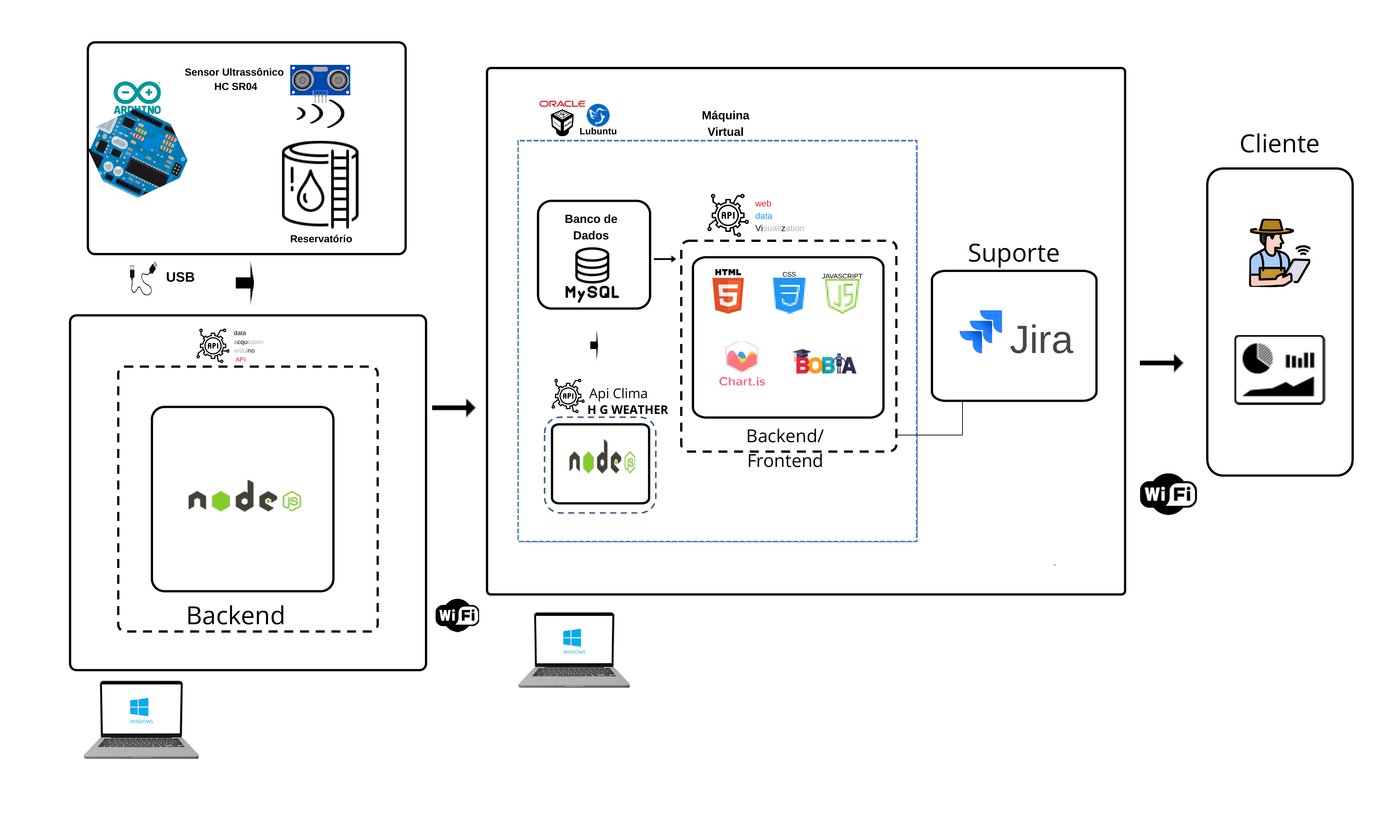

Sensor Ultrassônico
HC SR04

Máquina Virtual

Cliente
Lubuntu

web
data
Visualization

Banco de Dados

Reservatório
Suporte

USB

CSS

JAVASCRIPT

Jira

data
acquisition
arduino
 API

Api Clima

H G WEATHER

Backend/Frontend

Backend

WINDOWS

WINDOWS